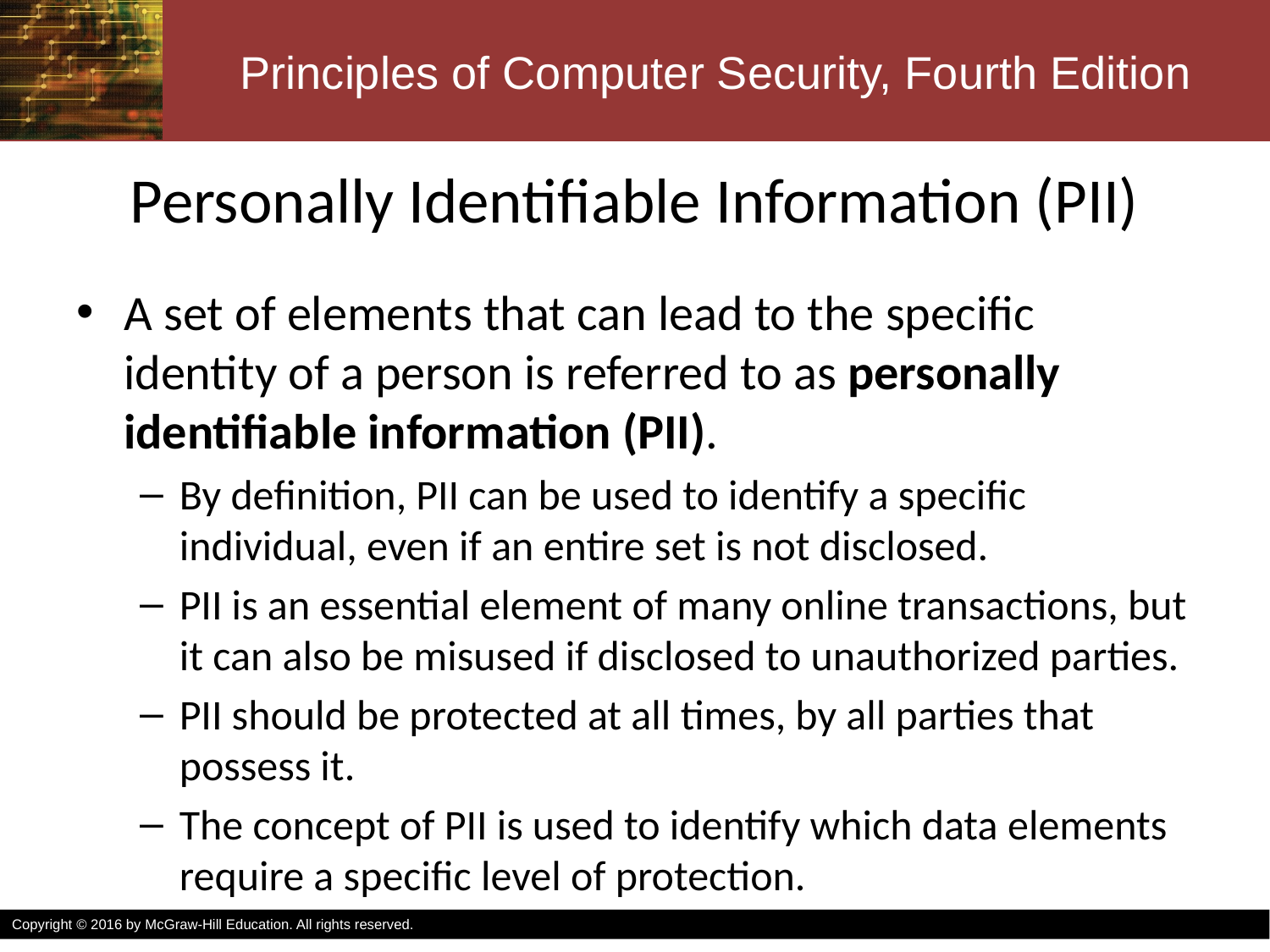

# Personally Identifiable Information (PII)
A set of elements that can lead to the specific identity of a person is referred to as personally identifiable information (PII).
By definition, PII can be used to identify a specific individual, even if an entire set is not disclosed.
PII is an essential element of many online transactions, but it can also be misused if disclosed to unauthorized parties.
PII should be protected at all times, by all parties that possess it.
The concept of PII is used to identify which data elements require a specific level of protection.